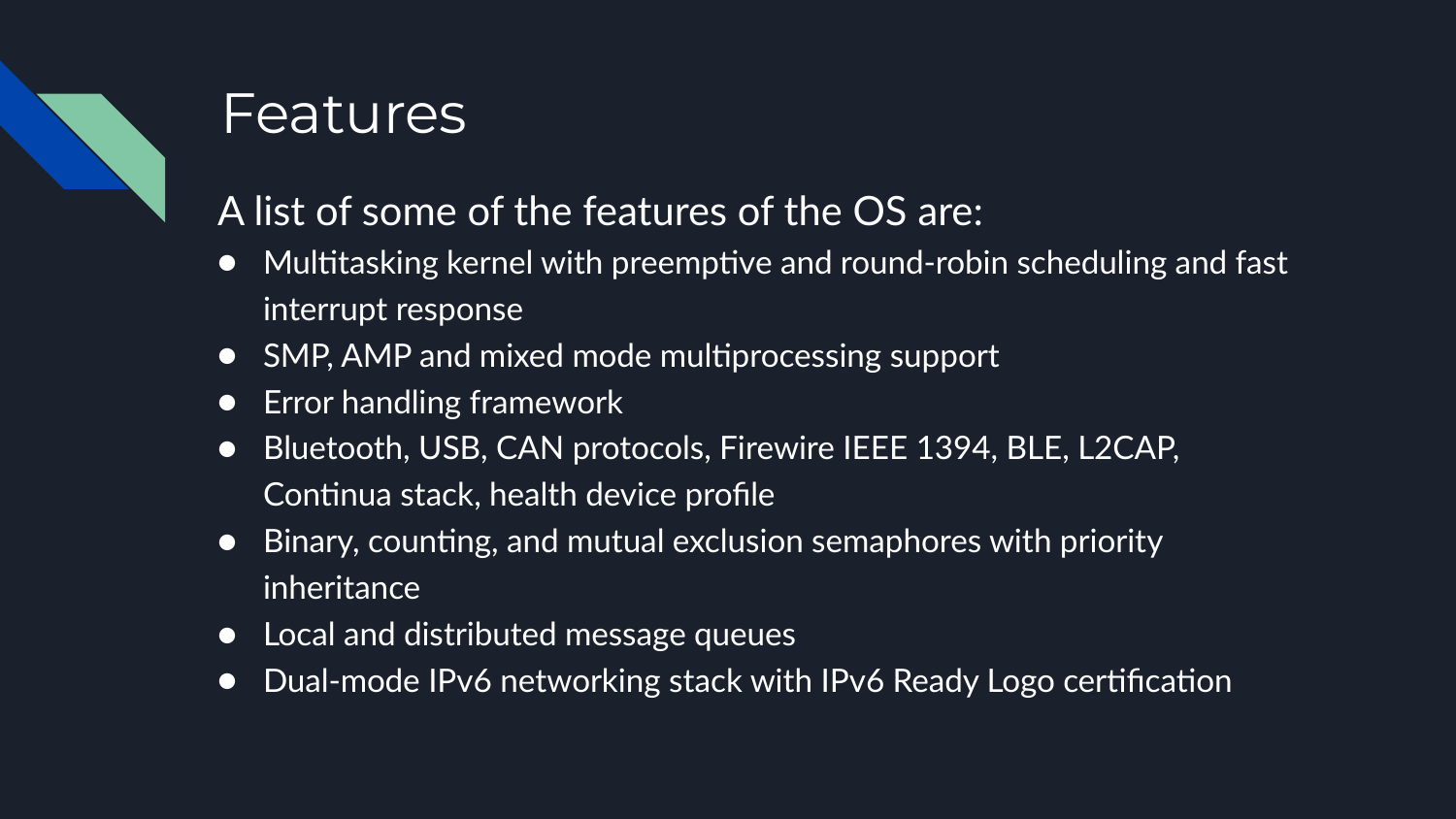

# Features
A list of some of the features of the OS are:
Multitasking kernel with preemptive and round-robin scheduling and fast interrupt response
SMP, AMP and mixed mode multiprocessing support
Error handling framework
Bluetooth, USB, CAN protocols, Firewire IEEE 1394, BLE, L2CAP, Continua stack, health device profile
Binary, counting, and mutual exclusion semaphores with priority inheritance
Local and distributed message queues
Dual-mode IPv6 networking stack with IPv6 Ready Logo certification